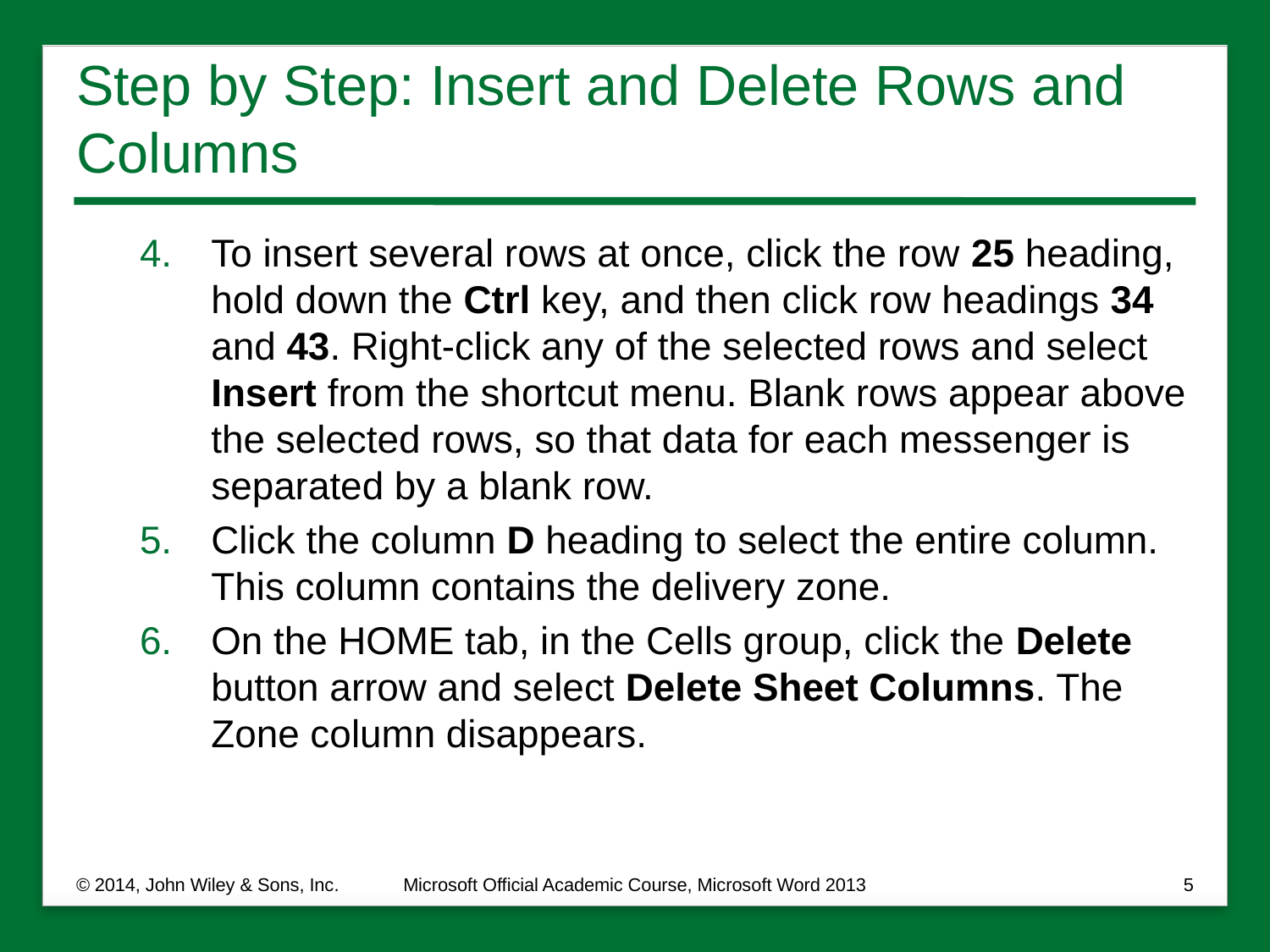

# Step by Step: Insert and Delete Rows and Columns
To insert several rows at once, click the row 25 heading, hold down the Ctrl key, and then click row headings 34 and 43. Right-click any of the selected rows and select Insert from the shortcut menu. Blank rows appear above the selected rows, so that data for each messenger is separated by a blank row.
Click the column D heading to select the entire column. This column contains the delivery zone.
On the HOME tab, in the Cells group, click the Delete button arrow and select Delete Sheet Columns. The Zone column disappears.
© 2014, John Wiley & Sons, Inc.
Microsoft Official Academic Course, Microsoft Word 2013
5